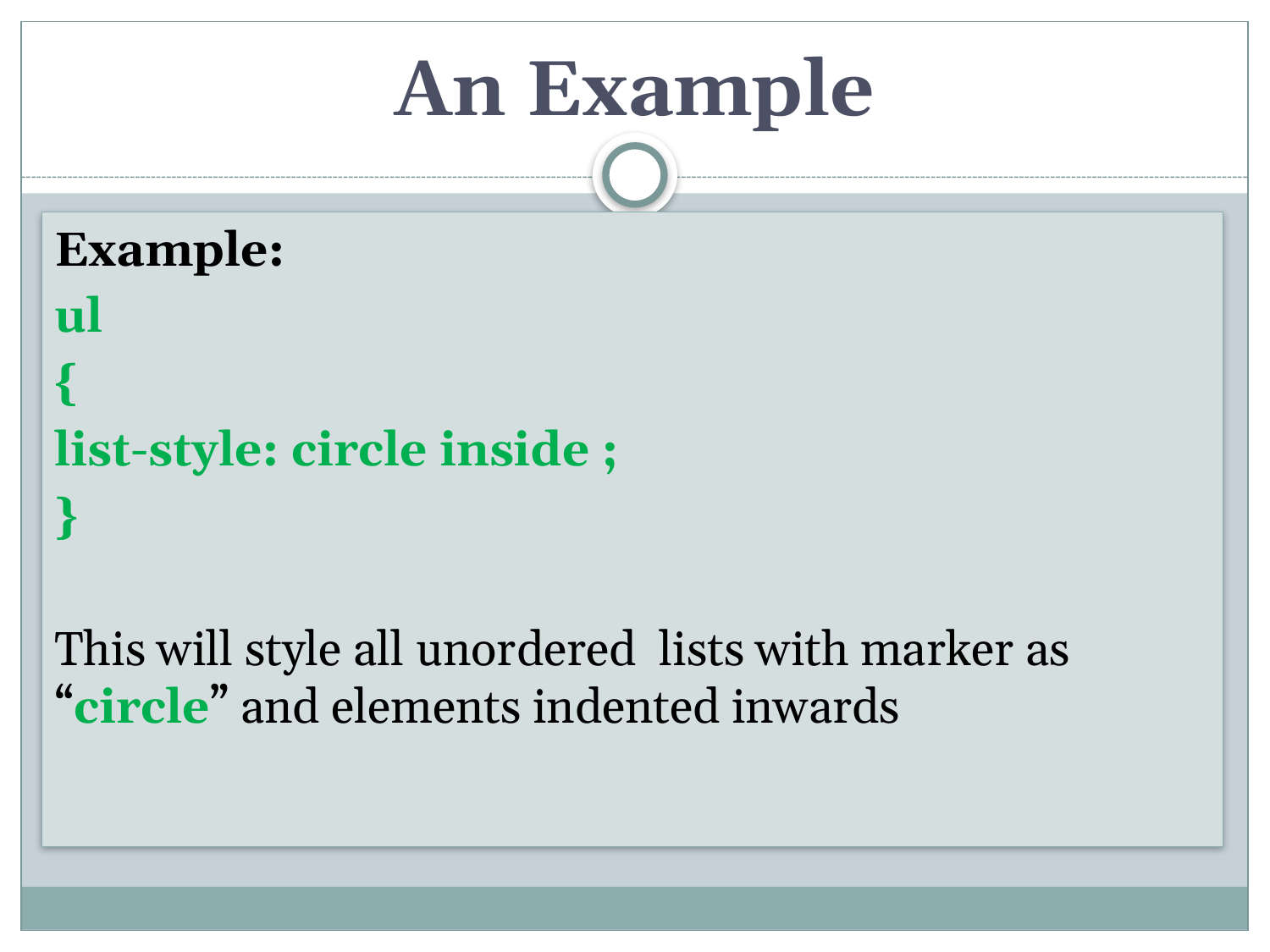

# An Example
Example:
ul
{
list-style: circle inside ;
}

This will style all unordered  lists with marker as “circle” and elements indented inwards